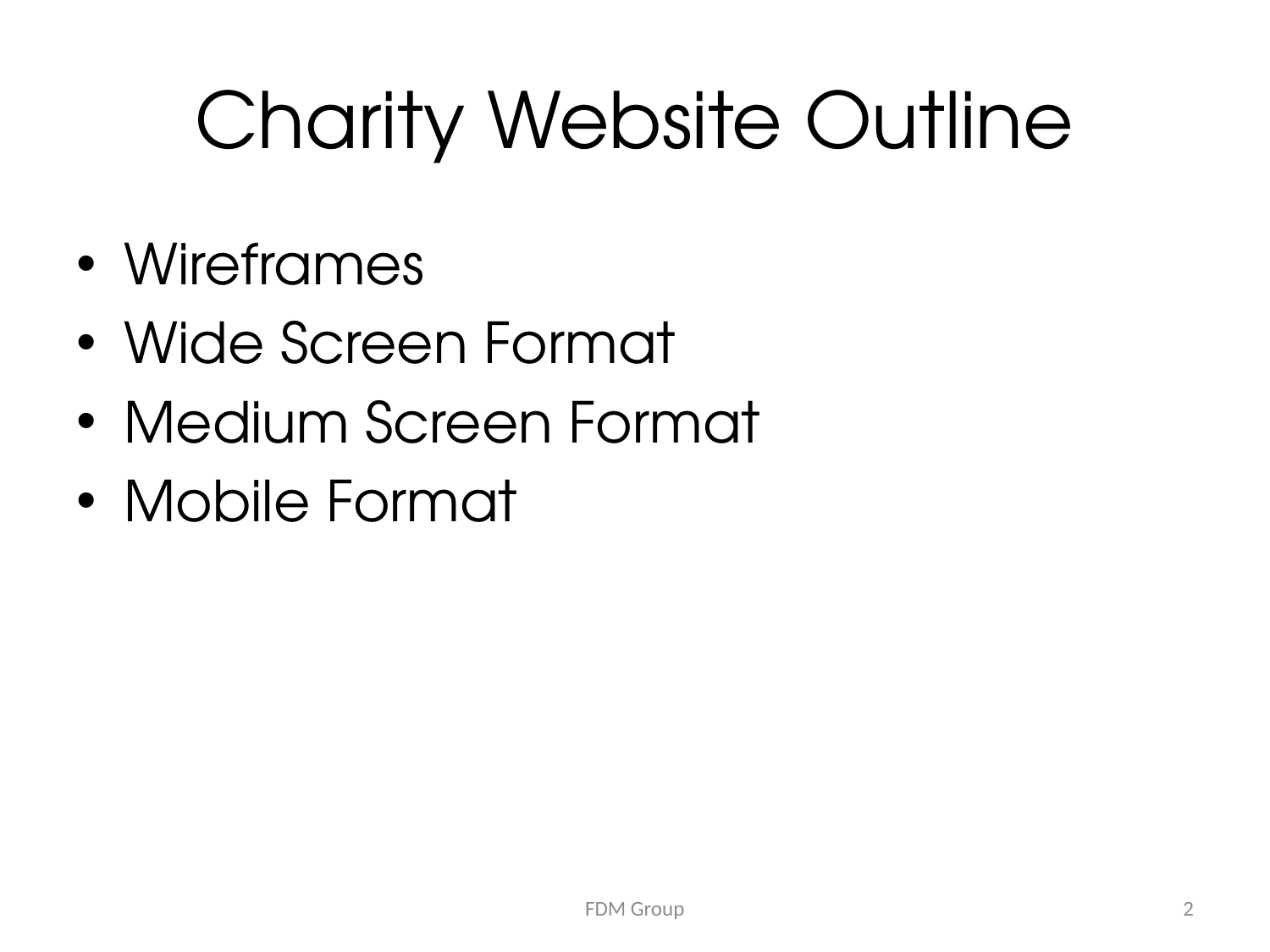

# Charity Website Outline
Wireframes
Wide Screen Format
Medium Screen Format
Mobile Format
FDM Group
2